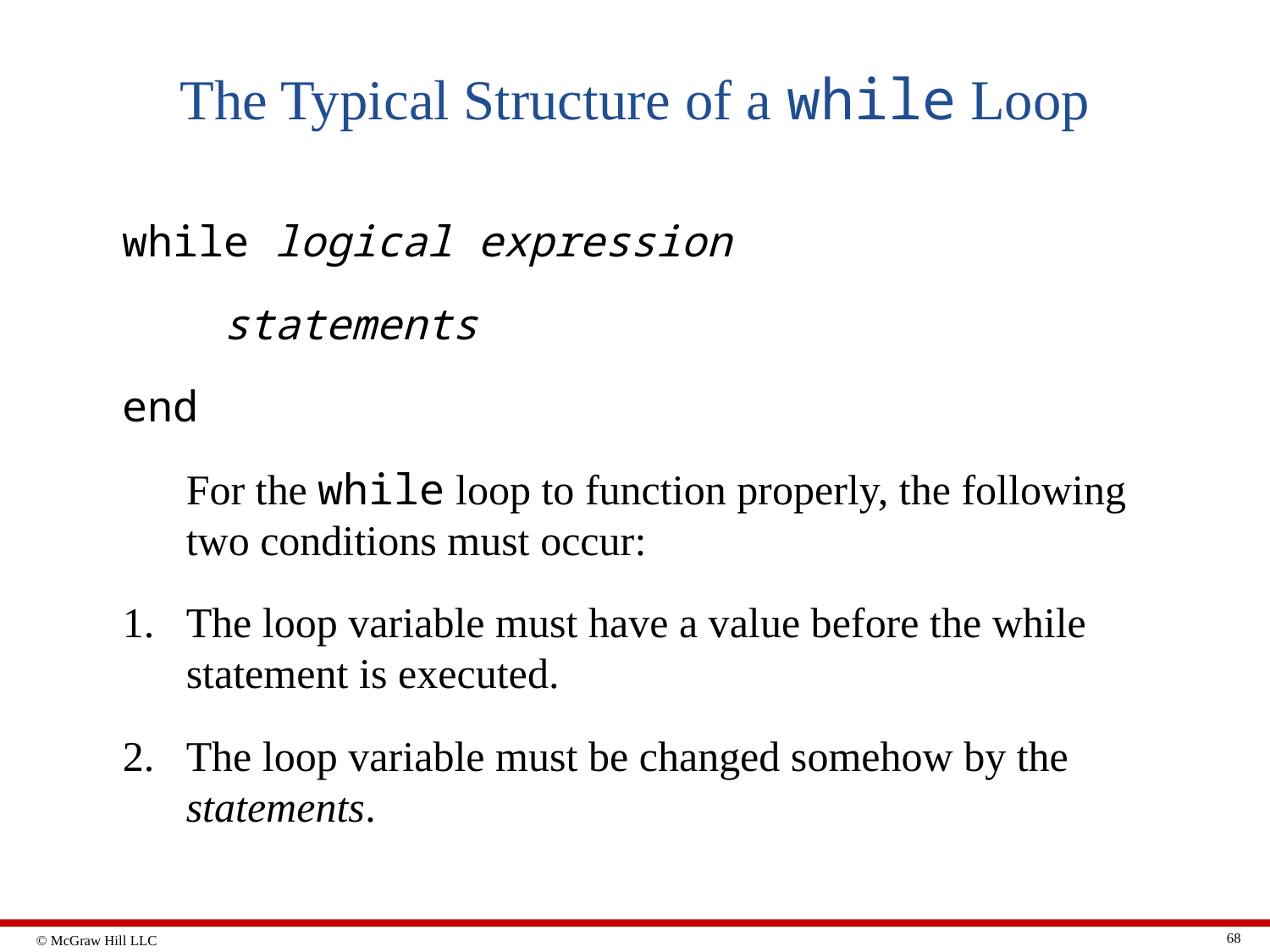

# The Typical Structure of a while Loop
while logical expression
    statements
end
For the while loop to function properly, the following two conditions must occur:
The loop variable must have a value before the while statement is executed.
The loop variable must be changed somehow by the statements.
68